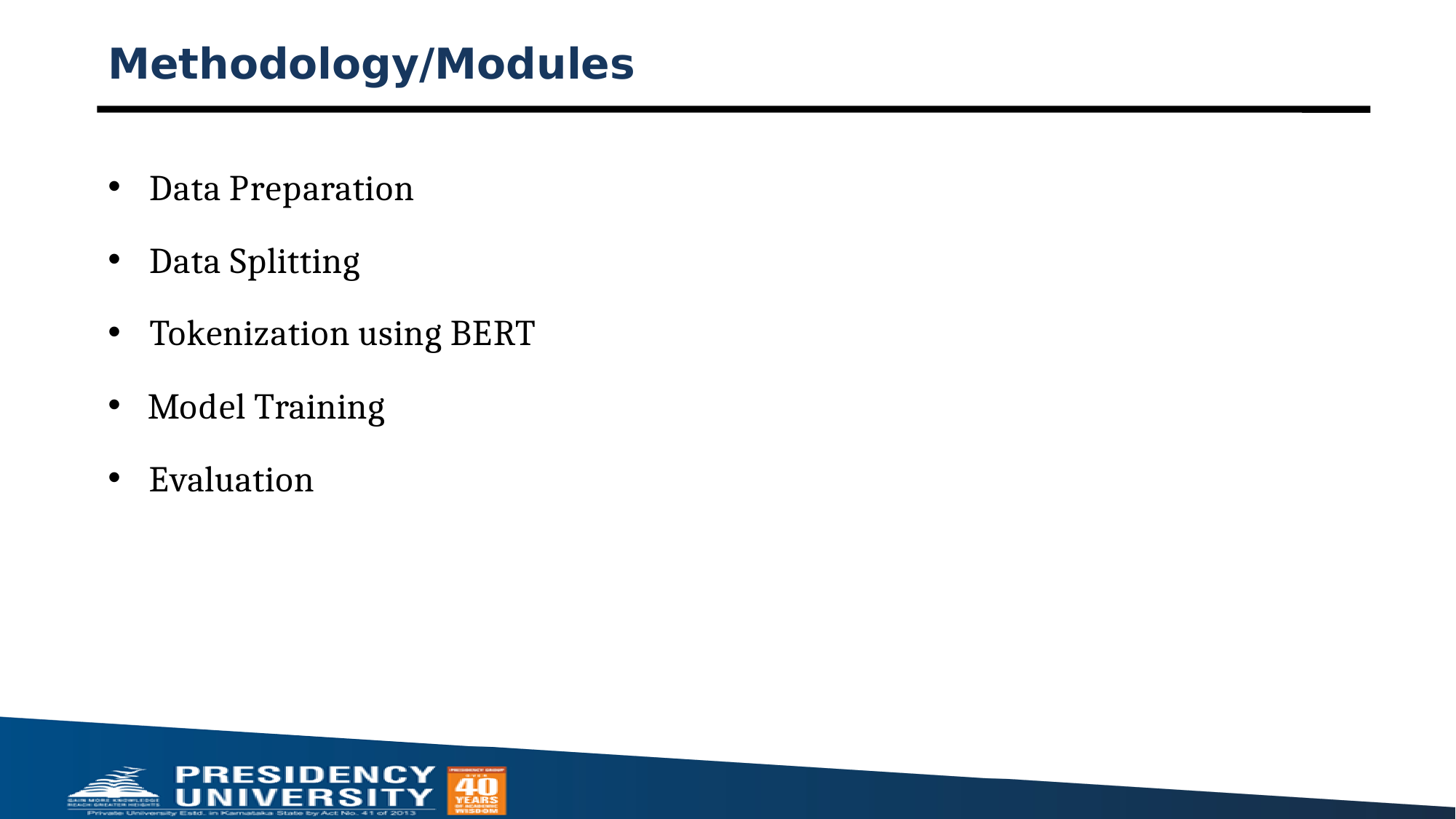

# Methodology/Modules
Data Preparation
Data Splitting
Tokenization using BERT
Model Training
Evaluation